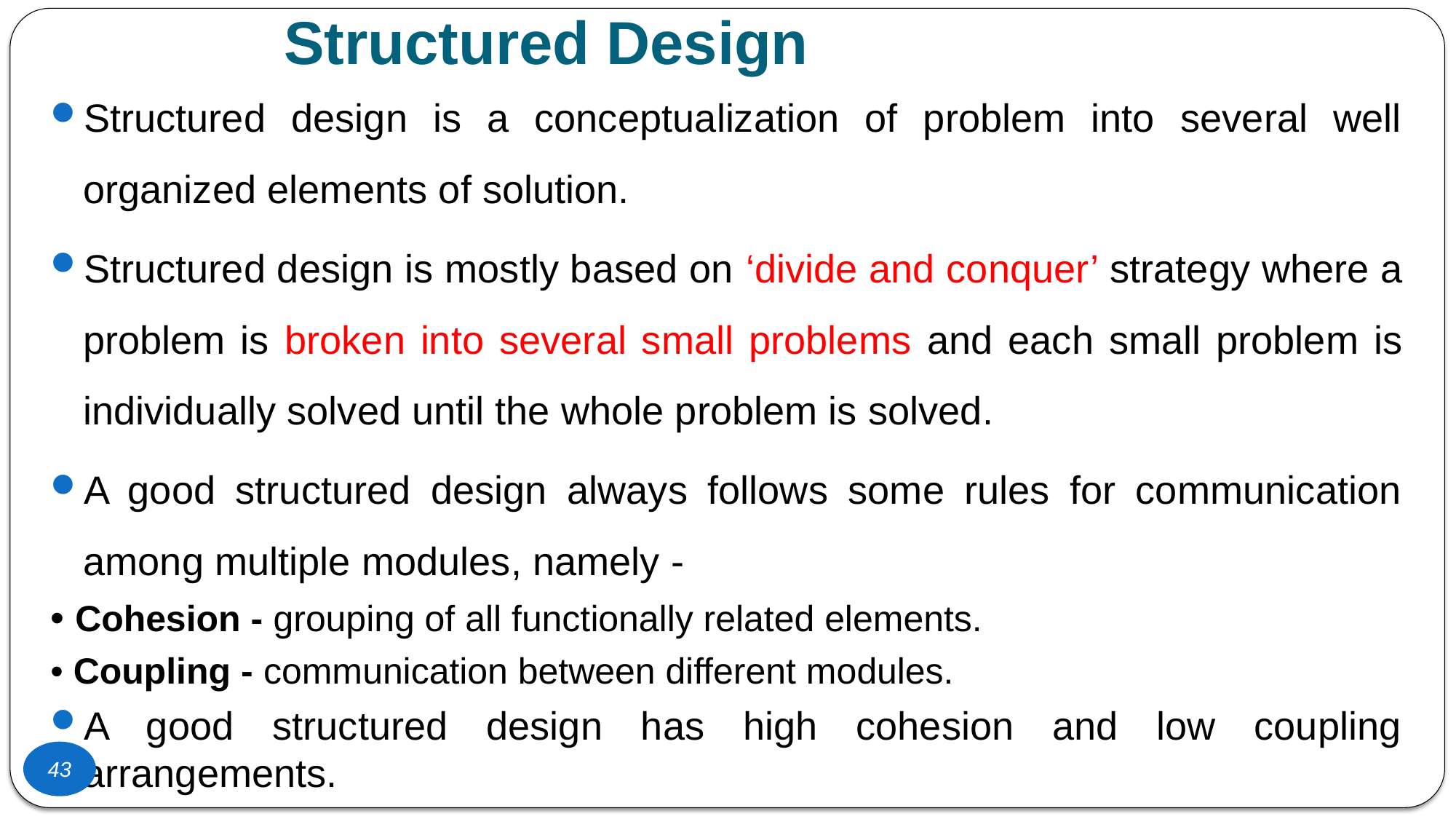

# Structured Design
Structured design is a conceptualization of problem into several well organized elements of solution.
Structured design is mostly based on ‘divide and conquer’ strategy where a problem is broken into several small problems and each small problem is individually solved until the whole problem is solved.
A good structured design always follows some rules for communication among multiple modules, namely -
• Cohesion - grouping of all functionally related elements.
• Coupling - communication between different modules.
A good structured design has high cohesion and low coupling arrangements.
43